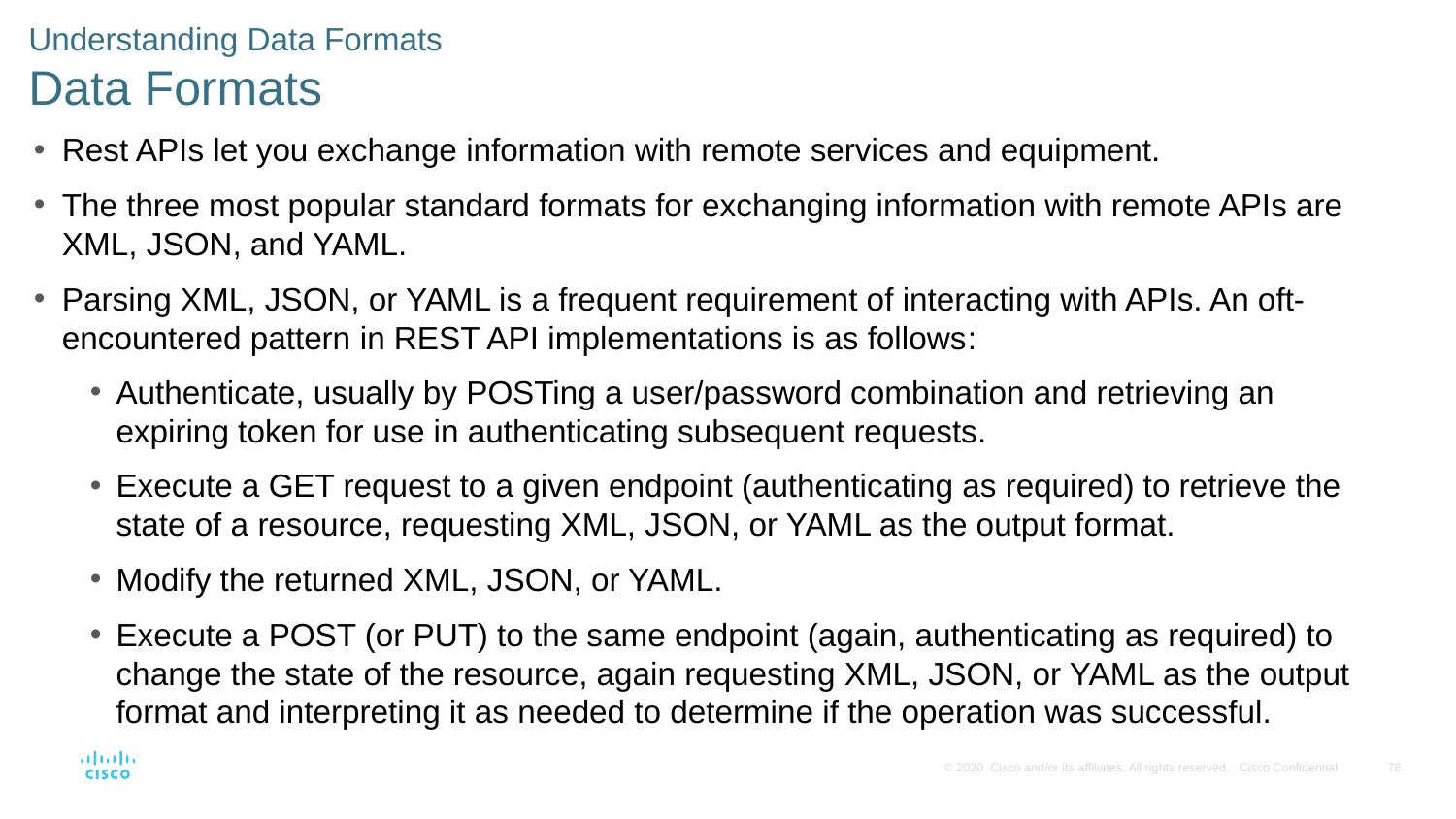

# Understanding Data Formats Data Formats
Rest APIs let you exchange information with remote services and equipment.
The three most popular standard formats for exchanging information with remote APIs are XML, JSON, and YAML.
Parsing XML, JSON, or YAML is a frequent requirement of interacting with APIs. An oft-encountered pattern in REST API implementations is as follows:
Authenticate, usually by POSTing a user/password combination and retrieving an expiring token for use in authenticating subsequent requests.
Execute a GET request to a given endpoint (authenticating as required) to retrieve the state of a resource, requesting XML, JSON, or YAML as the output format.
Modify the returned XML, JSON, or YAML.
Execute a POST (or PUT) to the same endpoint (again, authenticating as required) to change the state of the resource, again requesting XML, JSON, or YAML as the output format and interpreting it as needed to determine if the operation was successful.